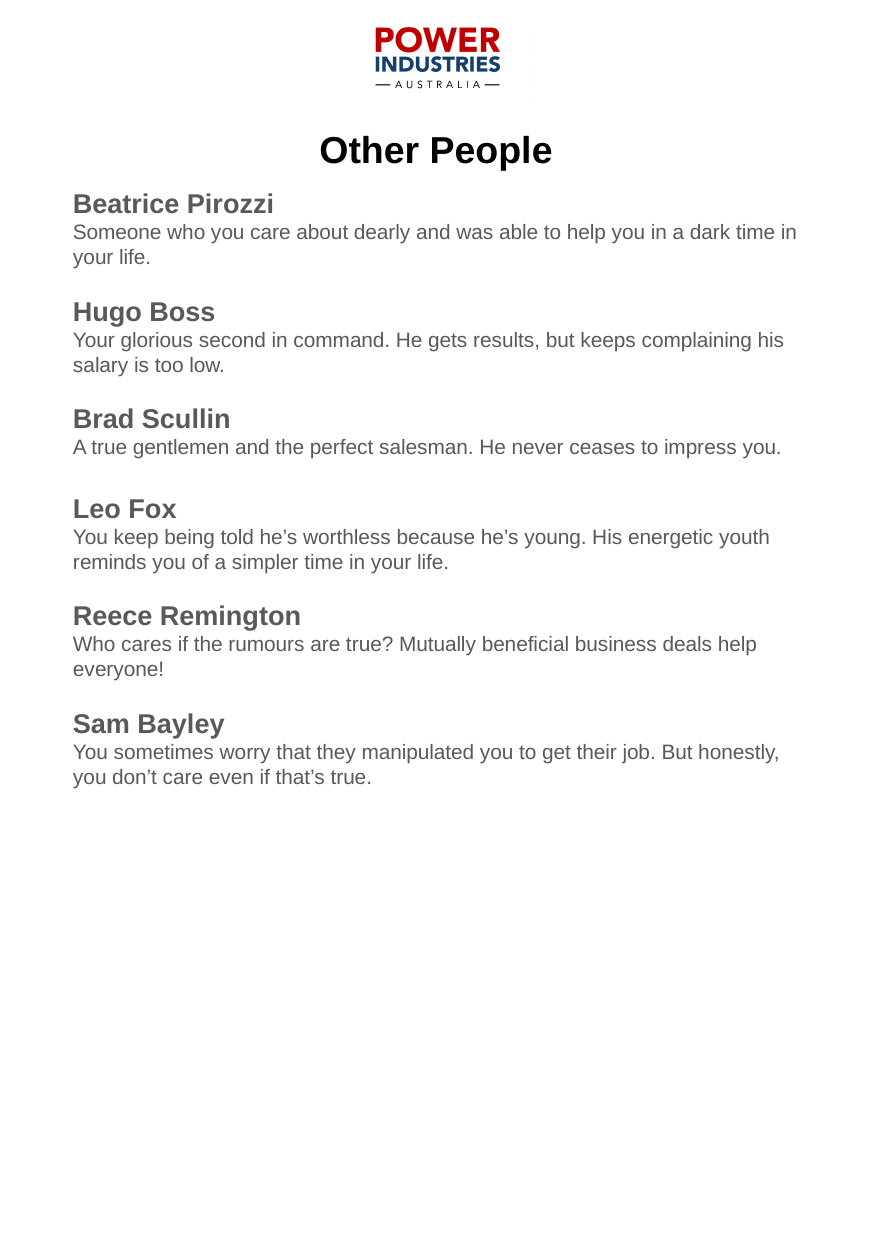

Other People
Beatrice Pirozzi
Someone who you care about dearly and was able to help you in a dark time in your life.

Hugo Boss
Your glorious second in command. He gets results, but keeps complaining his salary is too low.

Brad Scullin
A true gentlemen and the perfect salesman. He never ceases to impress you.

Leo Fox
You keep being told he’s worthless because he’s young. His energetic youth reminds you of a simpler time in your life.

Reece Remington
Who cares if the rumours are true? Mutually beneficial business deals help everyone!
Sam Bayley
You sometimes worry that they manipulated you to get their job. But honestly, you don’t care even if that’s true.